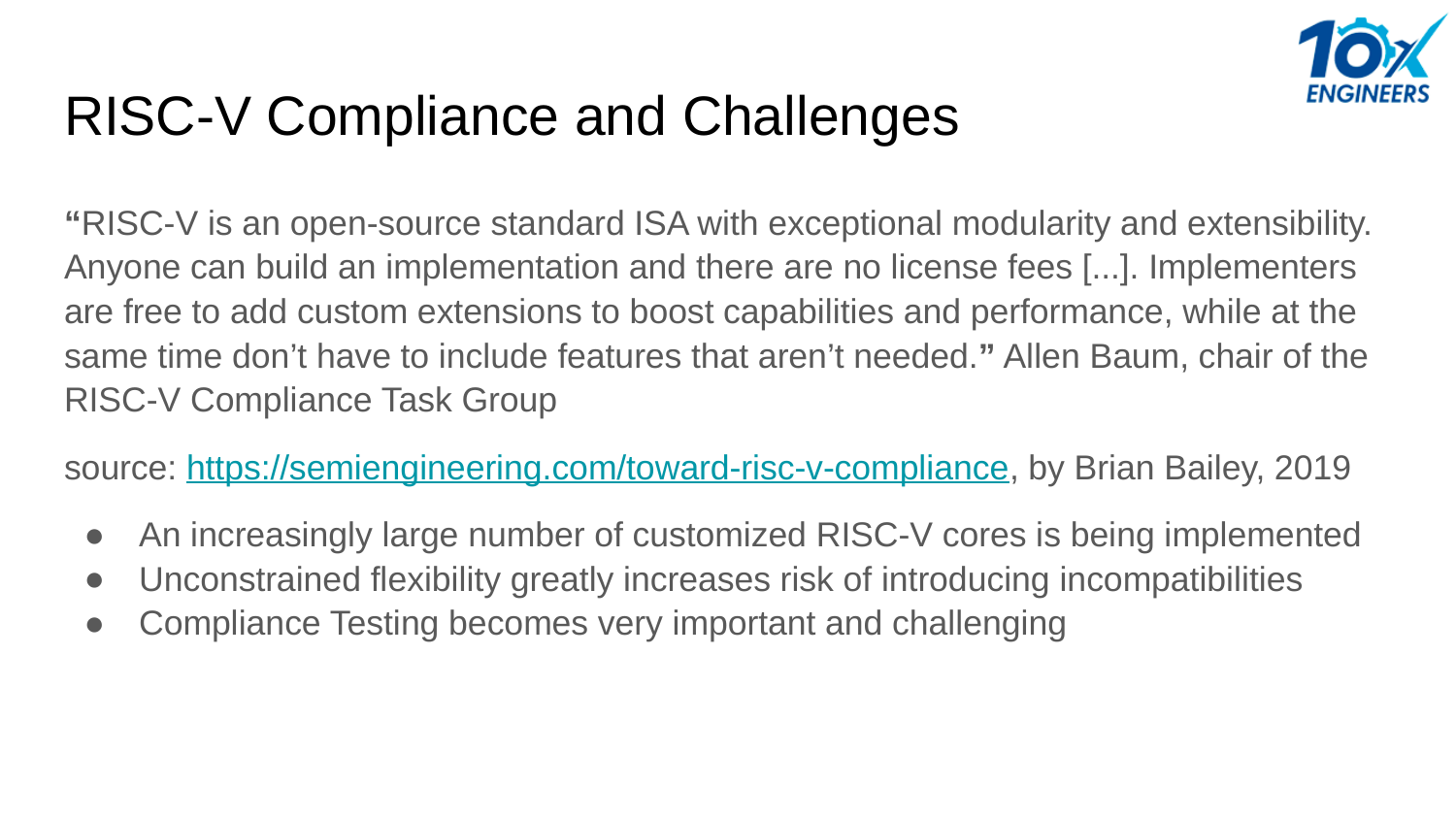

# RISC-V Compliance and Challenges
“RISC-V is an open-source standard ISA with exceptional modularity and extensibility. Anyone can build an implementation and there are no license fees [...]. Implementers are free to add custom extensions to boost capabilities and performance, while at the same time don’t have to include features that aren’t needed.” Allen Baum, chair of the RISC-V Compliance Task Group
source: https://semiengineering.com/toward-risc-v-compliance, by Brian Bailey, 2019
An increasingly large number of customized RISC-V cores is being implemented
Unconstrained flexibility greatly increases risk of introducing incompatibilities
Compliance Testing becomes very important and challenging